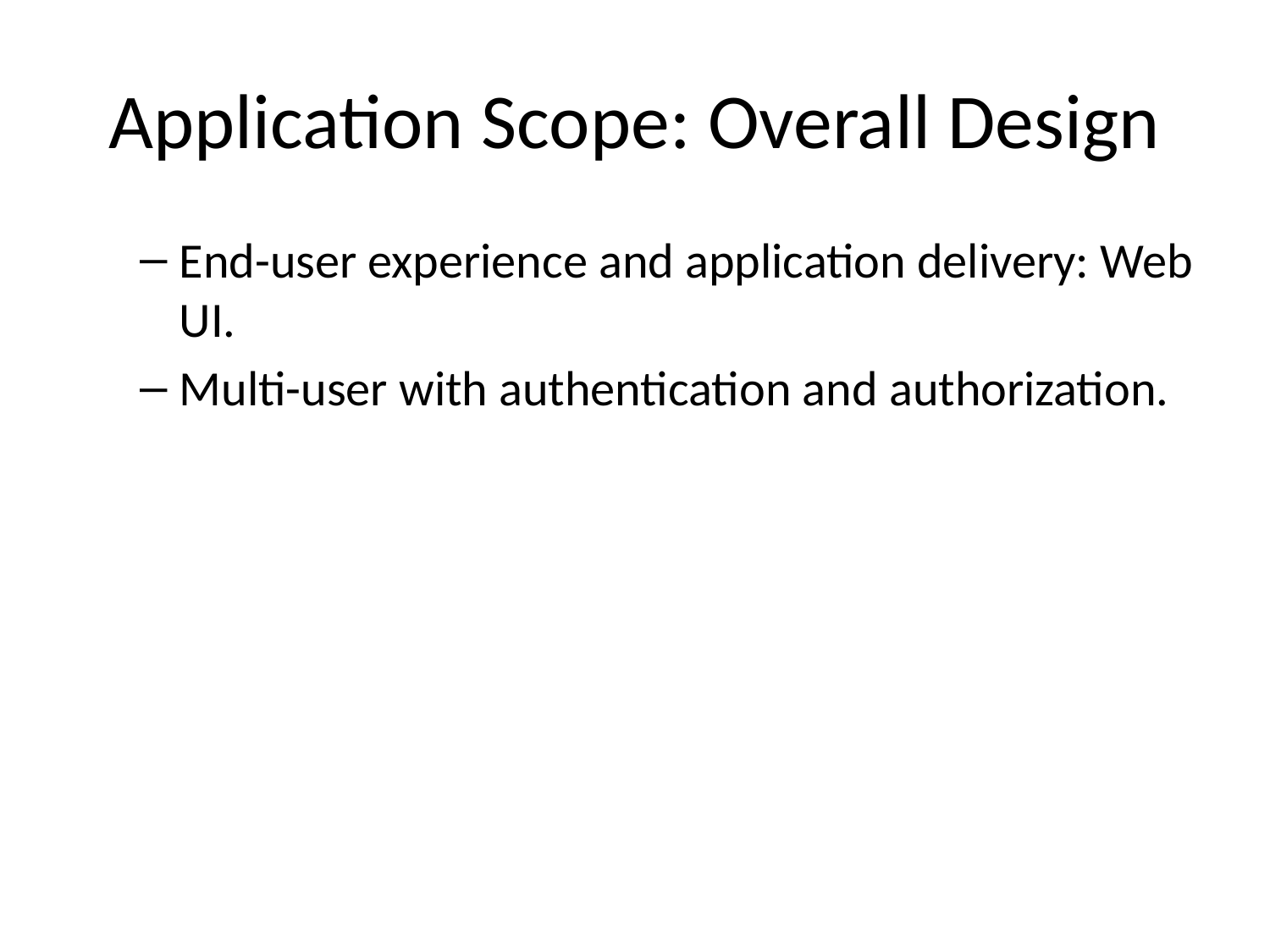

# Application Scope: Overall Design
End-user experience and application delivery: Web UI.
Multi-user with authentication and authorization.